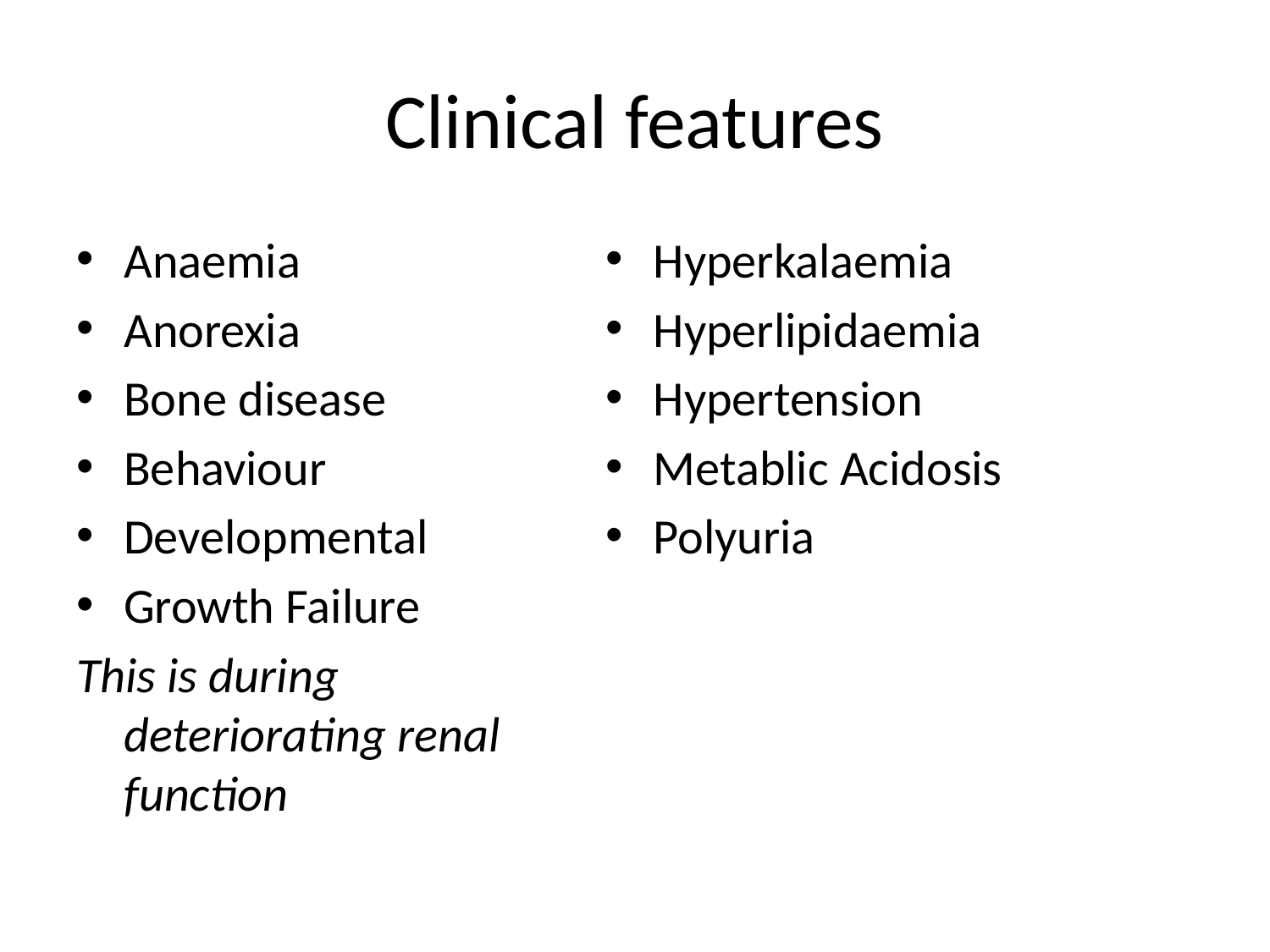

# Clinical features
Anaemia
Anorexia
Bone disease
Behaviour
Developmental
Growth Failure
This is during deteriorating renal function
Hyperkalaemia
Hyperlipidaemia
Hypertension
Metablic Acidosis
Polyuria